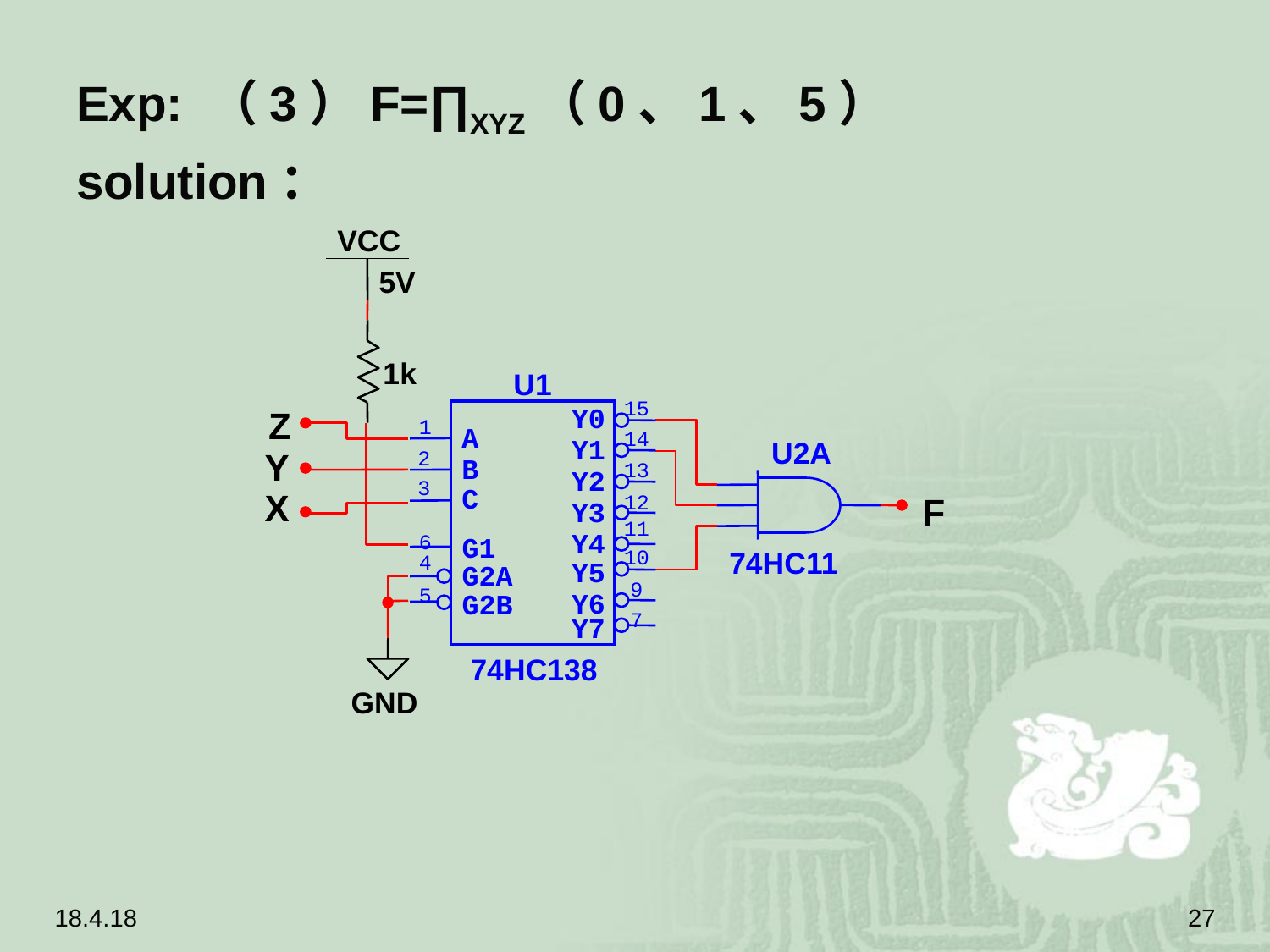

#
Exp: （3）F=∏XYZ（0、1、5）
solution：
VCC

5V

1k
U1
15

Y0
1

A

14
Y1

2

B
13
Y2

3

C

12
Y3

11
Y4
6
G1

10

4
Y5
G2A

9

5
Y6
G2B

7
Y7

Z

U2A
Y

X
F

74HC11

74HC138

GND
18.4.18
27